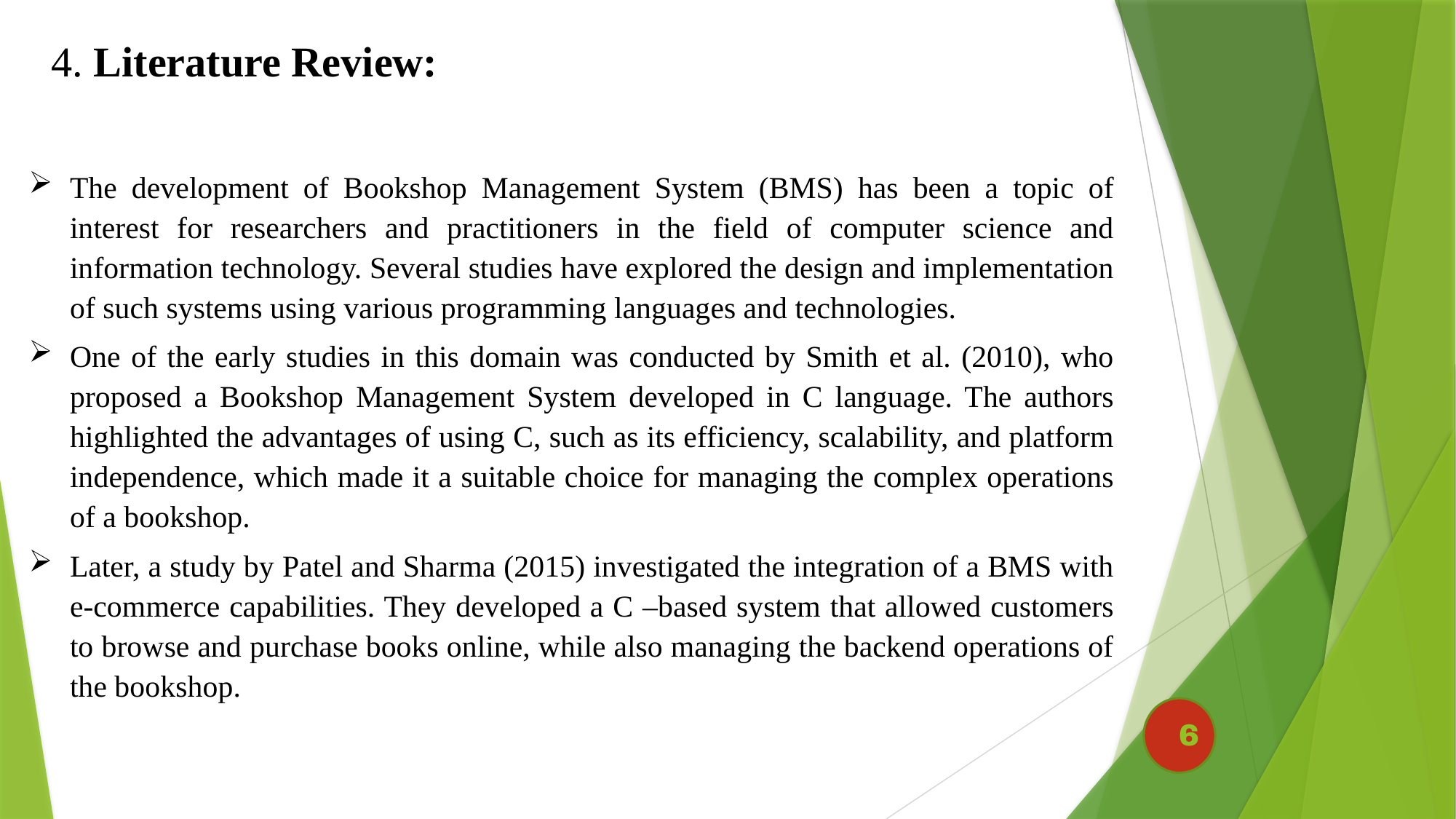

4. Literature Review:
The development of Bookshop Management System (BMS) has been a topic of interest for researchers and practitioners in the field of computer science and information technology. Several studies have explored the design and implementation of such systems using various programming languages and technologies.
One of the early studies in this domain was conducted by Smith et al. (2010), who proposed a Bookshop Management System developed in C language. The authors highlighted the advantages of using C, such as its efficiency, scalability, and platform independence, which made it a suitable choice for managing the complex operations of a bookshop.
Later, a study by Patel and Sharma (2015) investigated the integration of a BMS with e-commerce capabilities. They developed a C –based system that allowed customers to browse and purchase books online, while also managing the backend operations of the bookshop.
6